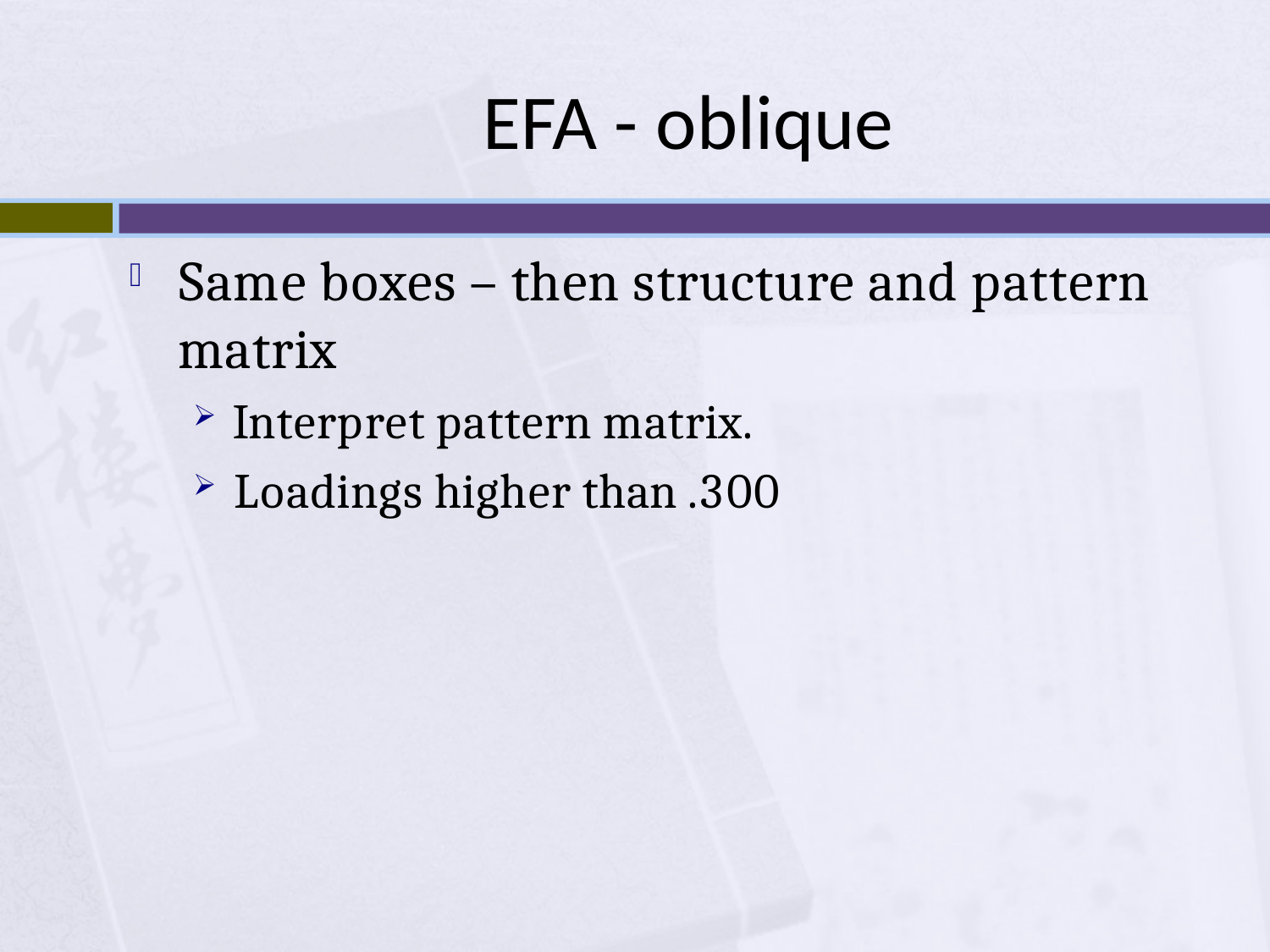

# EFA - oblique
Same boxes – then structure and pattern matrix
Interpret pattern matrix.
Loadings higher than .300